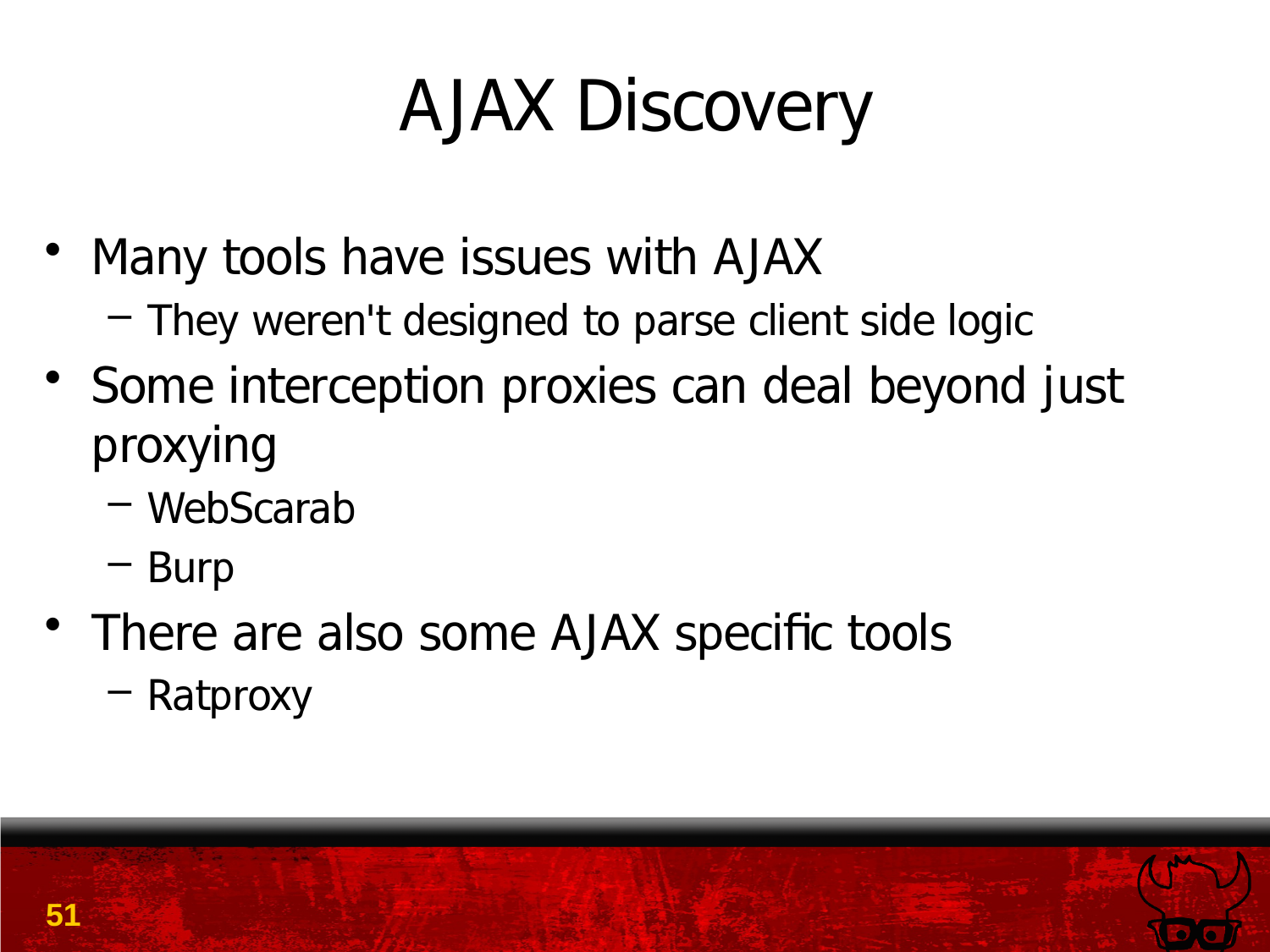

# AJAX Discovery
Many tools have issues with AJAX
They weren't designed to parse client side logic
Some interception proxies can deal beyond just proxying
WebScarab
Burp
There are also some AJAX specific tools
Ratproxy